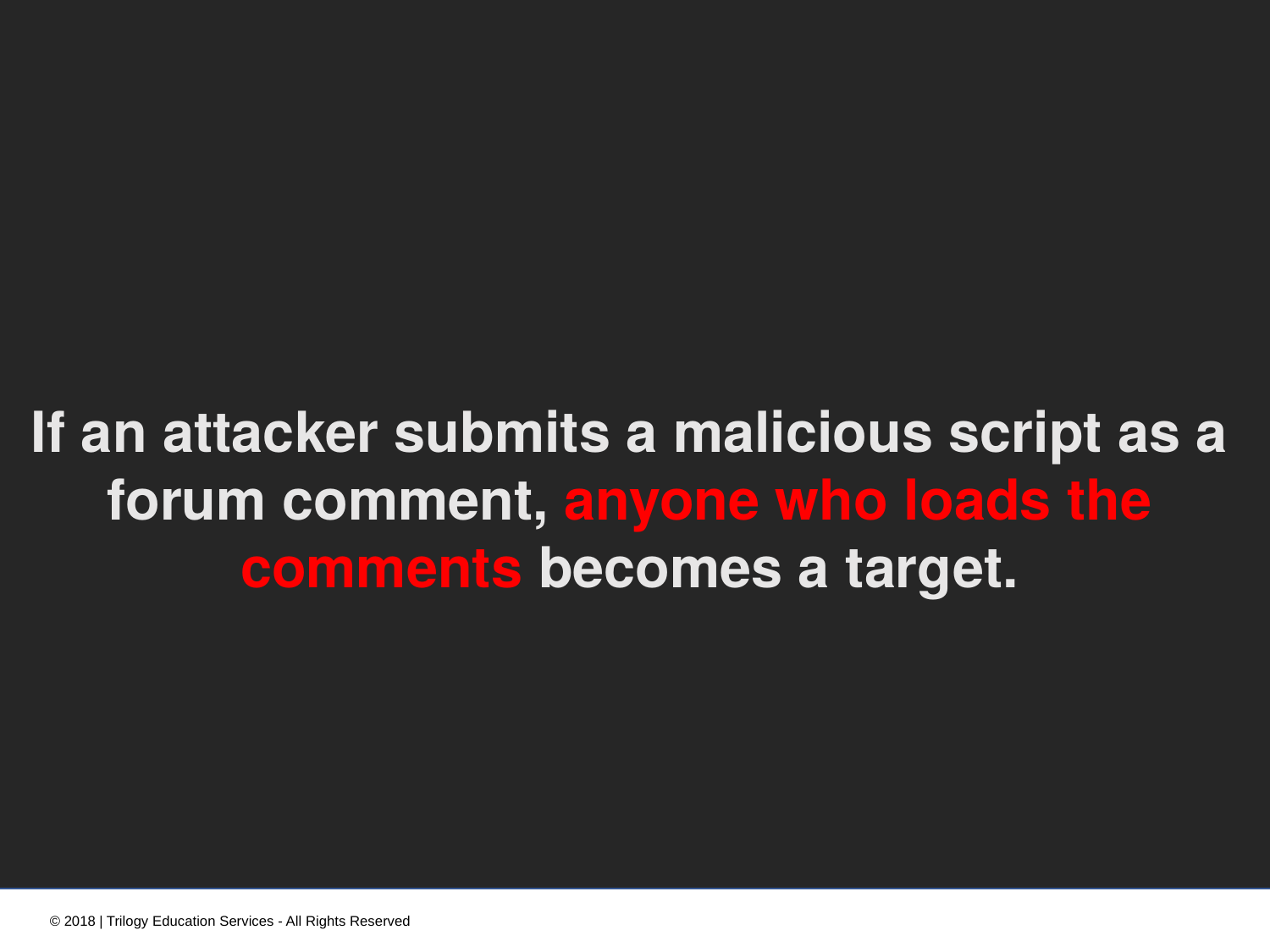

If an attacker submits a malicious script as a forum comment, anyone who loads the comments becomes a target.